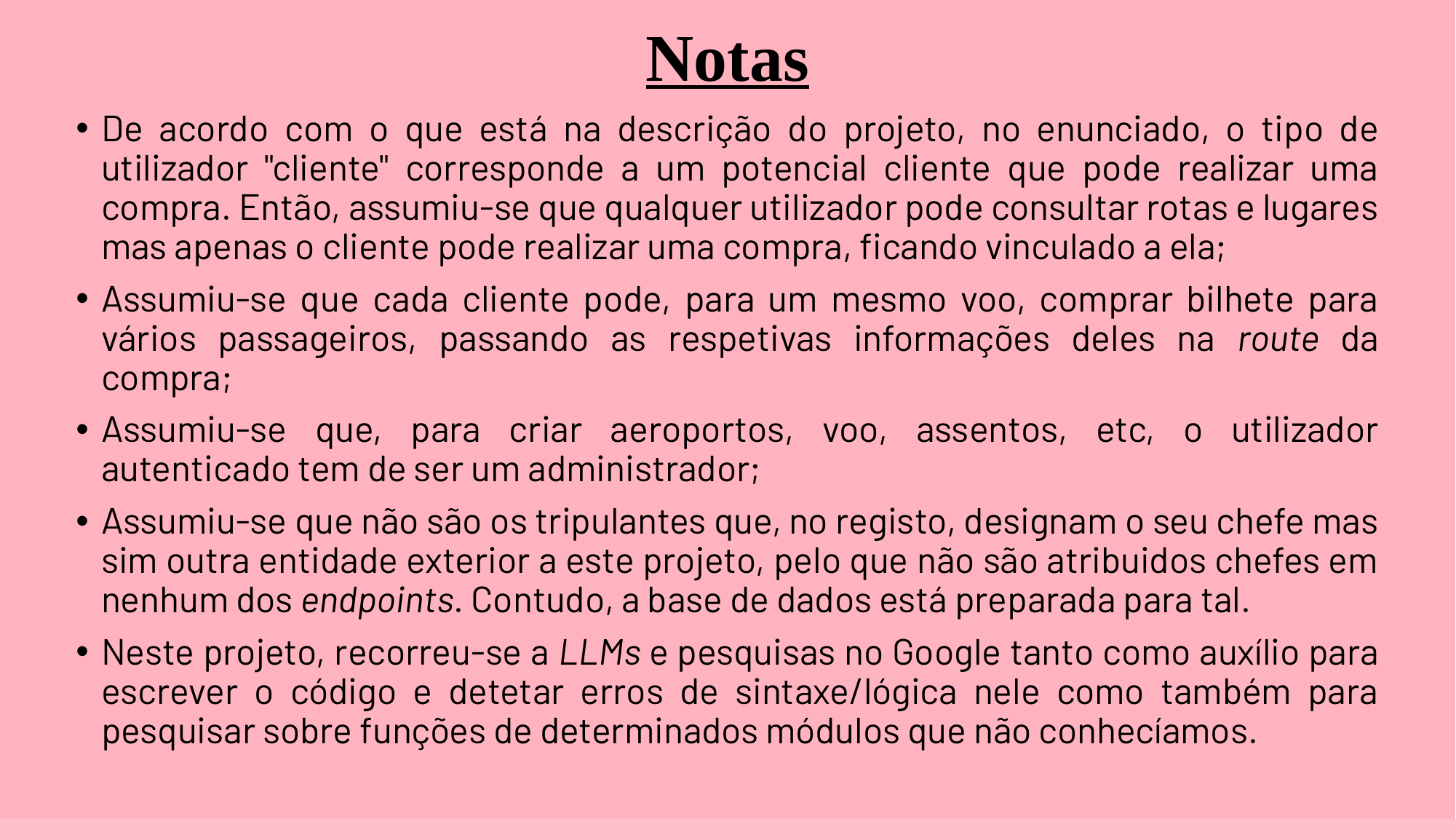

# Notas
De acordo com o que está na descrição do projeto, no enunciado, o tipo de utilizador "cliente" corresponde a um potencial cliente que pode realizar uma compra. Então, assumiu-se que qualquer utilizador pode consultar rotas e lugares mas apenas o cliente pode realizar uma compra, ficando vinculado a ela;
Assumiu-se que cada cliente pode, para um mesmo voo, comprar bilhete para vários passageiros, passando as respetivas informações deles na route da compra;
Assumiu-se que, para criar aeroportos, voo, assentos, etc, o utilizador autenticado tem de ser um administrador;
Assumiu-se que não são os tripulantes que, no registo, designam o seu chefe mas sim outra entidade exterior a este projeto, pelo que não são atribuidos chefes em nenhum dos endpoints. Contudo, a base de dados está preparada para tal.
Neste projeto, recorreu-se a LLMs e pesquisas no Google tanto como auxílio para escrever o código e detetar erros de sintaxe/lógica nele como também para pesquisar sobre funções de determinados módulos que não conhecíamos.